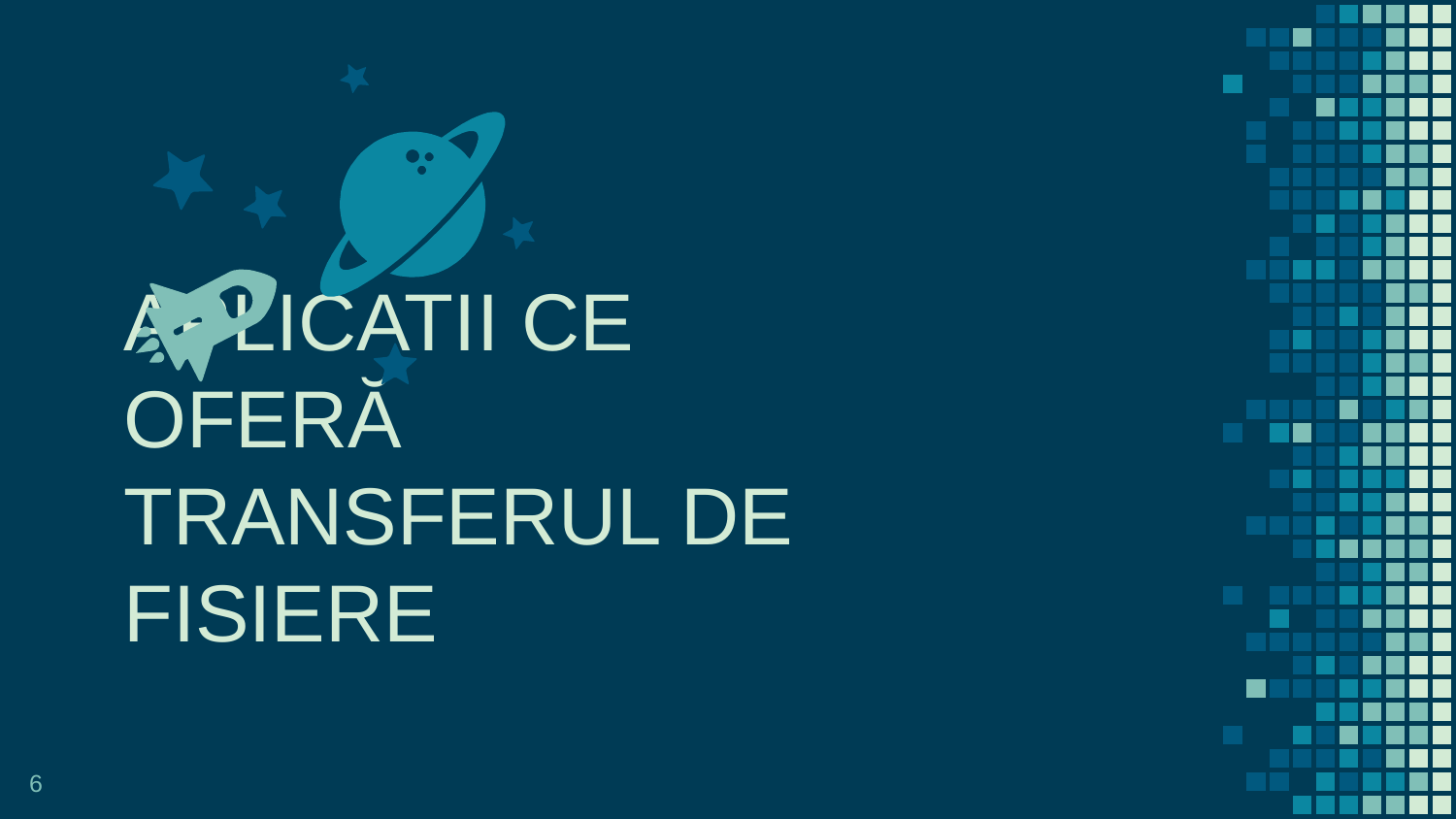

APLICATII CE OFERĂ TRANSFERUL DE FISIERE
6